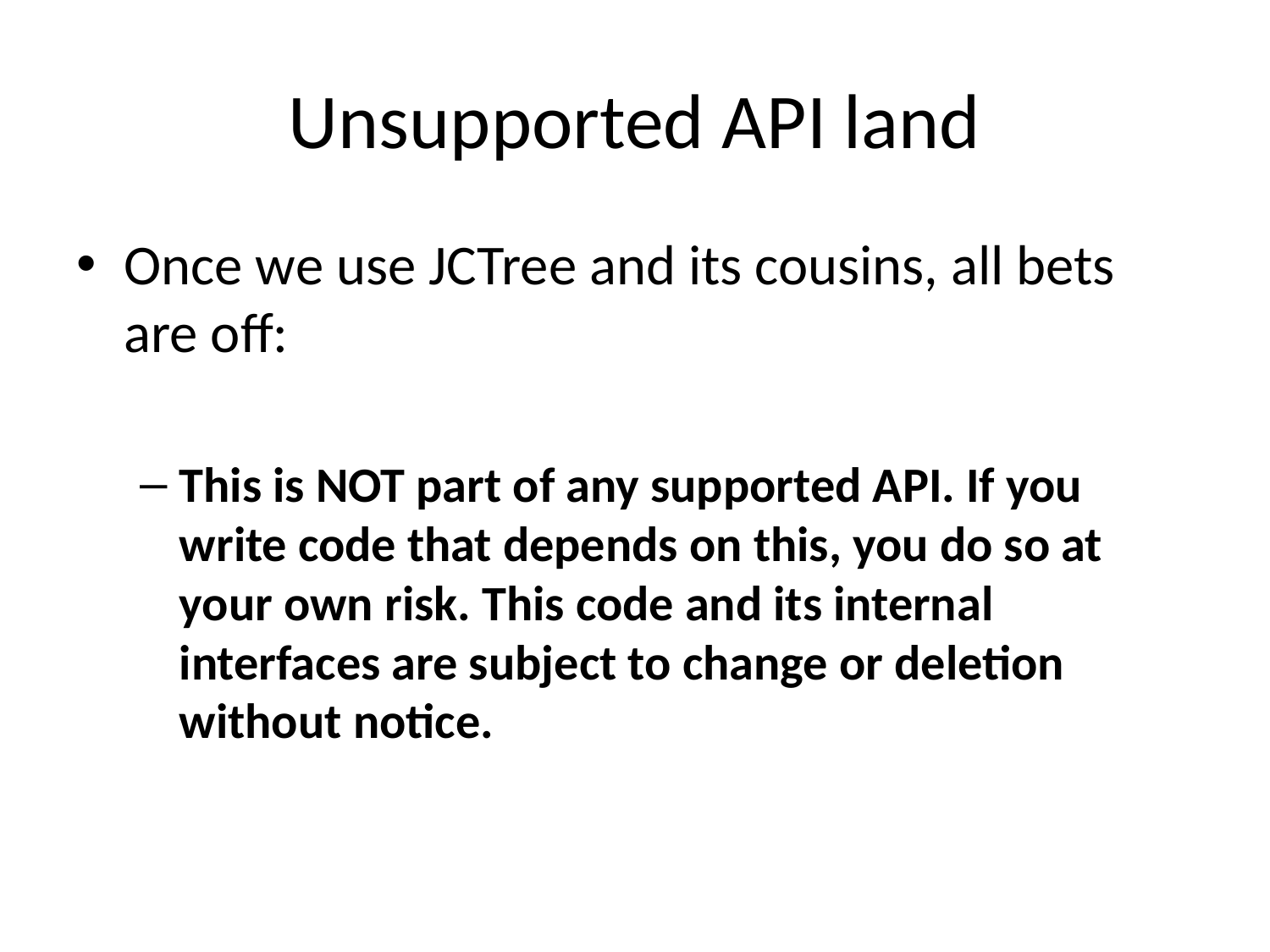

# Unsupported API land
Once we use JCTree and its cousins, all bets are off:

This is NOT part of any supported API. If you write code that depends on this, you do so at your own risk. This code and its internal interfaces are subject to change or deletion without notice.